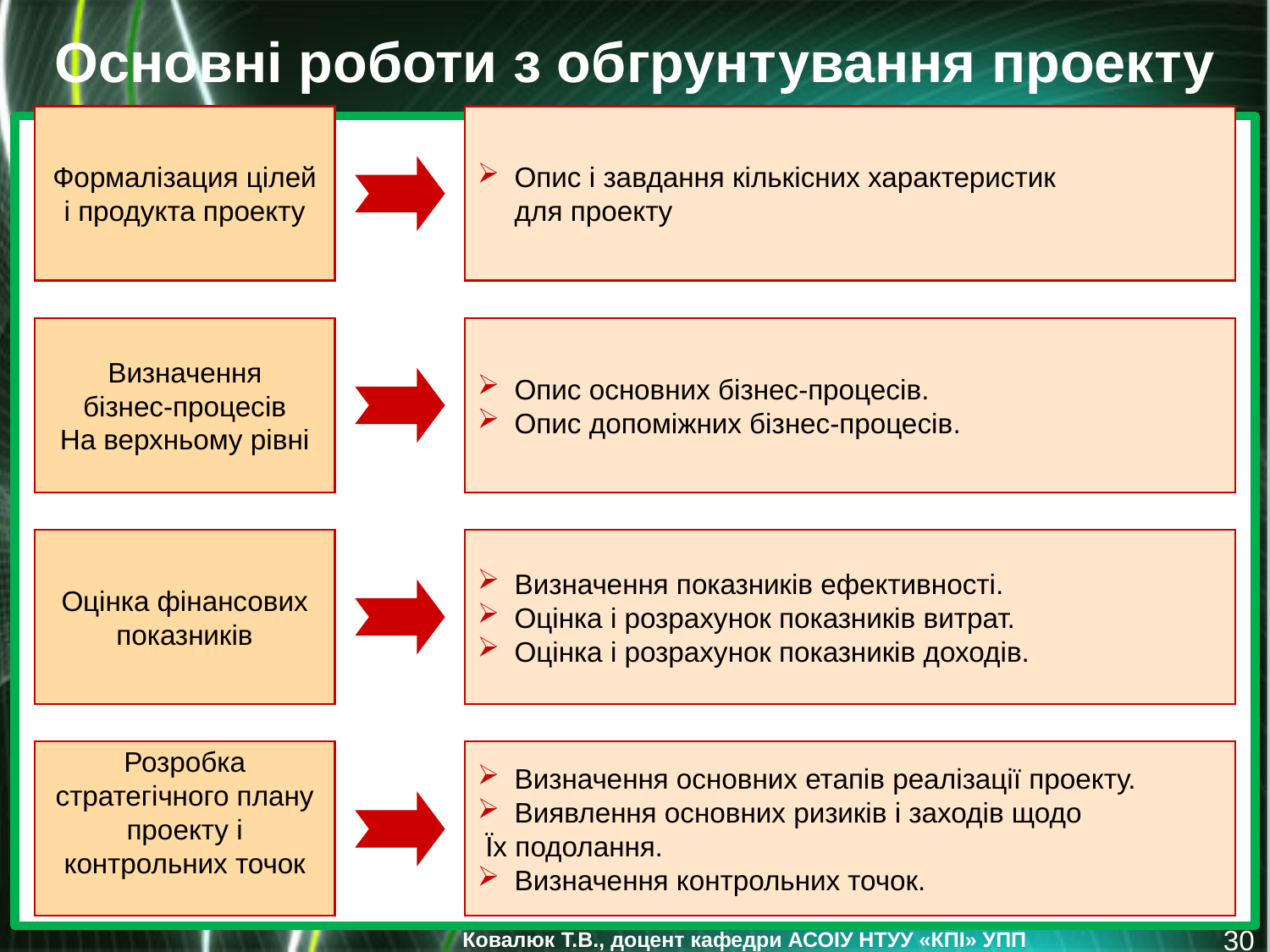

Основні роботи з обгрунтування проекту
Формалізация цілей
і продукта проекту
Опис і завдання кількісних характеристик
для проекту

Визначення
 бізнес-процесів
На верхньому рівні
Опис основних бізнес-процесів.
Опис допоміжних бізнес-процесів.

Оцінка фінансових
показників
Визначення показників ефективності.
Оцінка і розрахунок показників витрат.
Оцінка і розрахунок показників доходів.

Розробка
стратегічного плану
проекту і
контрольних точок
.

Визначення основних етапів реалізації проекту.
Виявлення основних ризиків і заходів щодо
 Їх подолання.
Визначення контрольних точок.

30